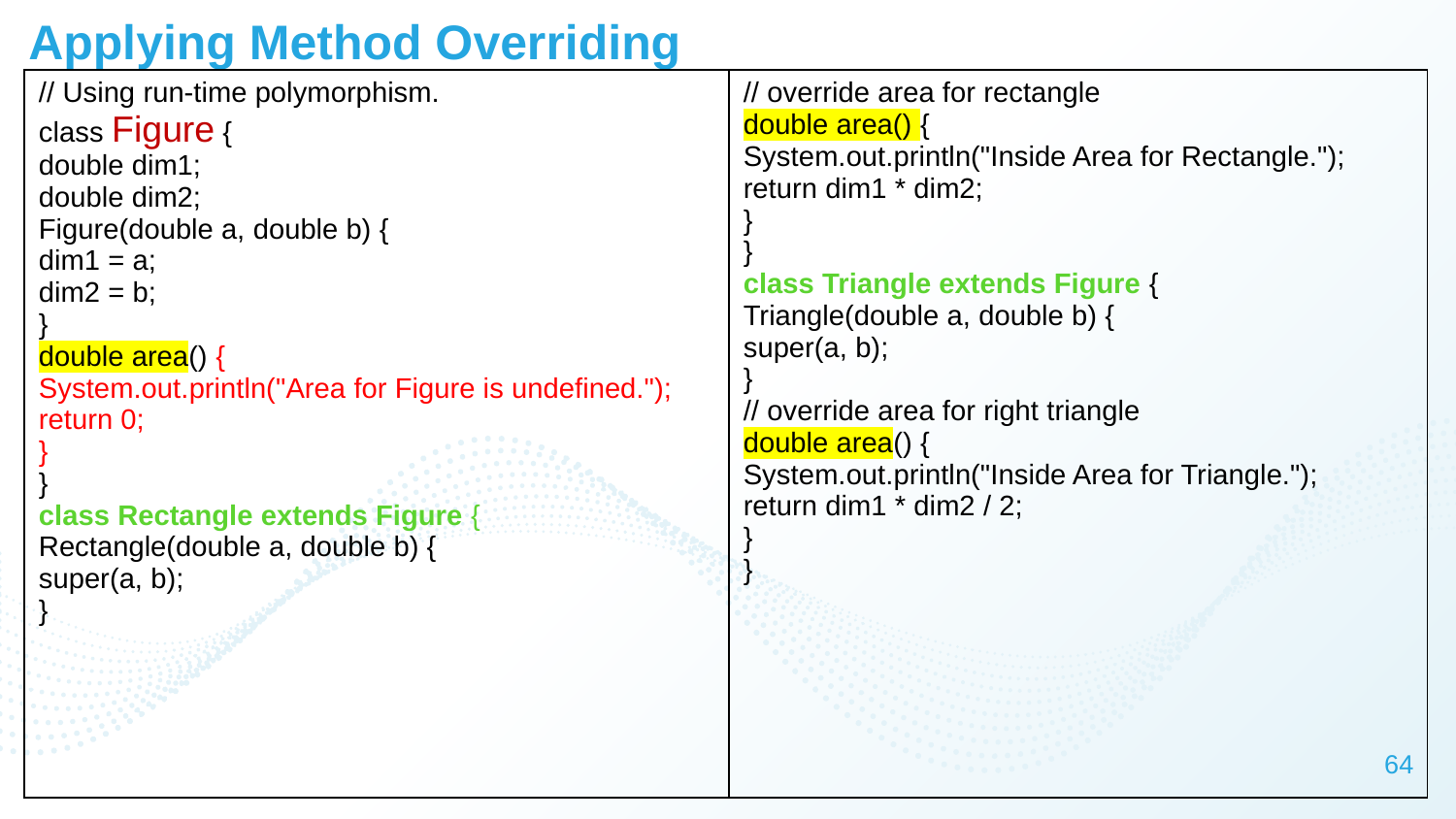

# Applying Method Overriding
| // Using run-time polymorphism. class Figure { double dim1; double dim2; Figure(double a, double b) { dim1 = a; dim2 = b; } double area() { System.out.println("Area for Figure is undefined."); return 0; } } class Rectangle extends Figure { Rectangle(double a, double b) { super(a, b); } | // override area for rectangle double area() { System.out.println("Inside Area for Rectangle."); return dim1 \* dim2; } } class Triangle extends Figure { Triangle(double a, double b) { super(a, b); } // override area for right triangle double area() { System.out.println("Inside Area for Triangle."); return dim1 \* dim2 / 2; } } |
| --- | --- |

64